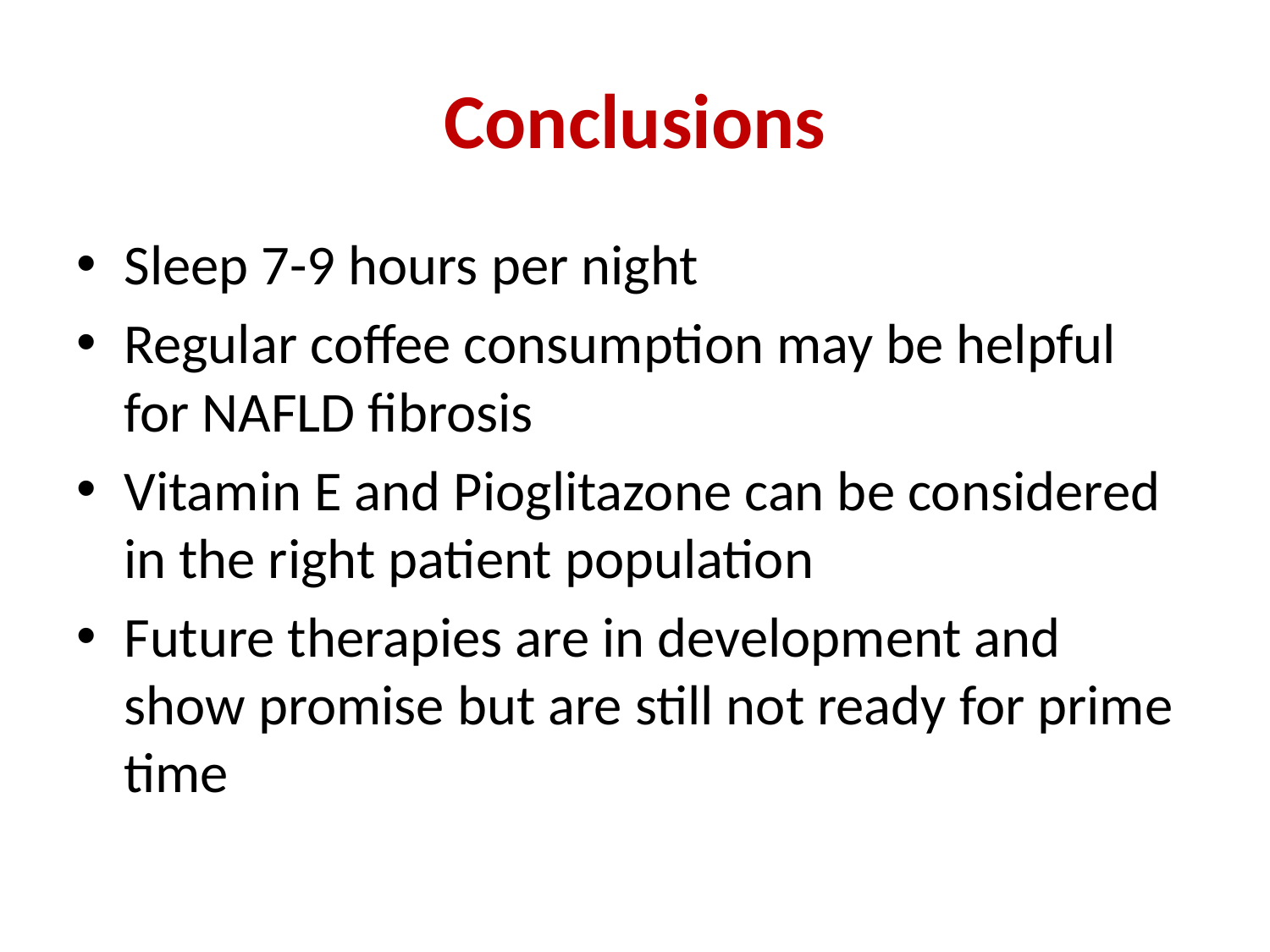

# Conclusions
Sleep 7-9 hours per night
Regular coffee consumption may be helpful for NAFLD fibrosis
Vitamin E and Pioglitazone can be considered in the right patient population
Future therapies are in development and show promise but are still not ready for prime time